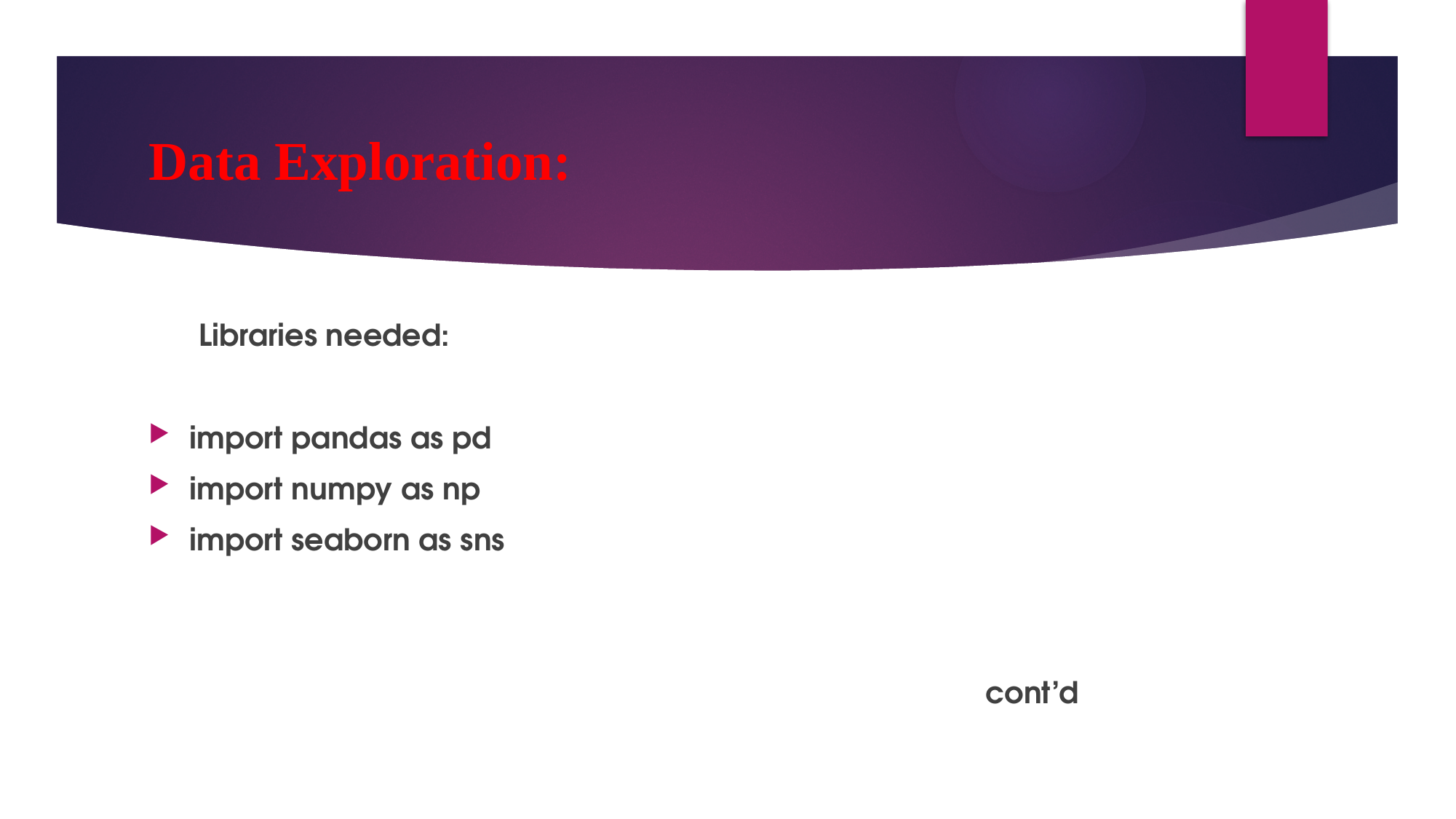

# Data Exploration:
      Libraries needed:

import pandas as pd
import numpy as np
import seaborn as sns

                                                                                                    cont’d